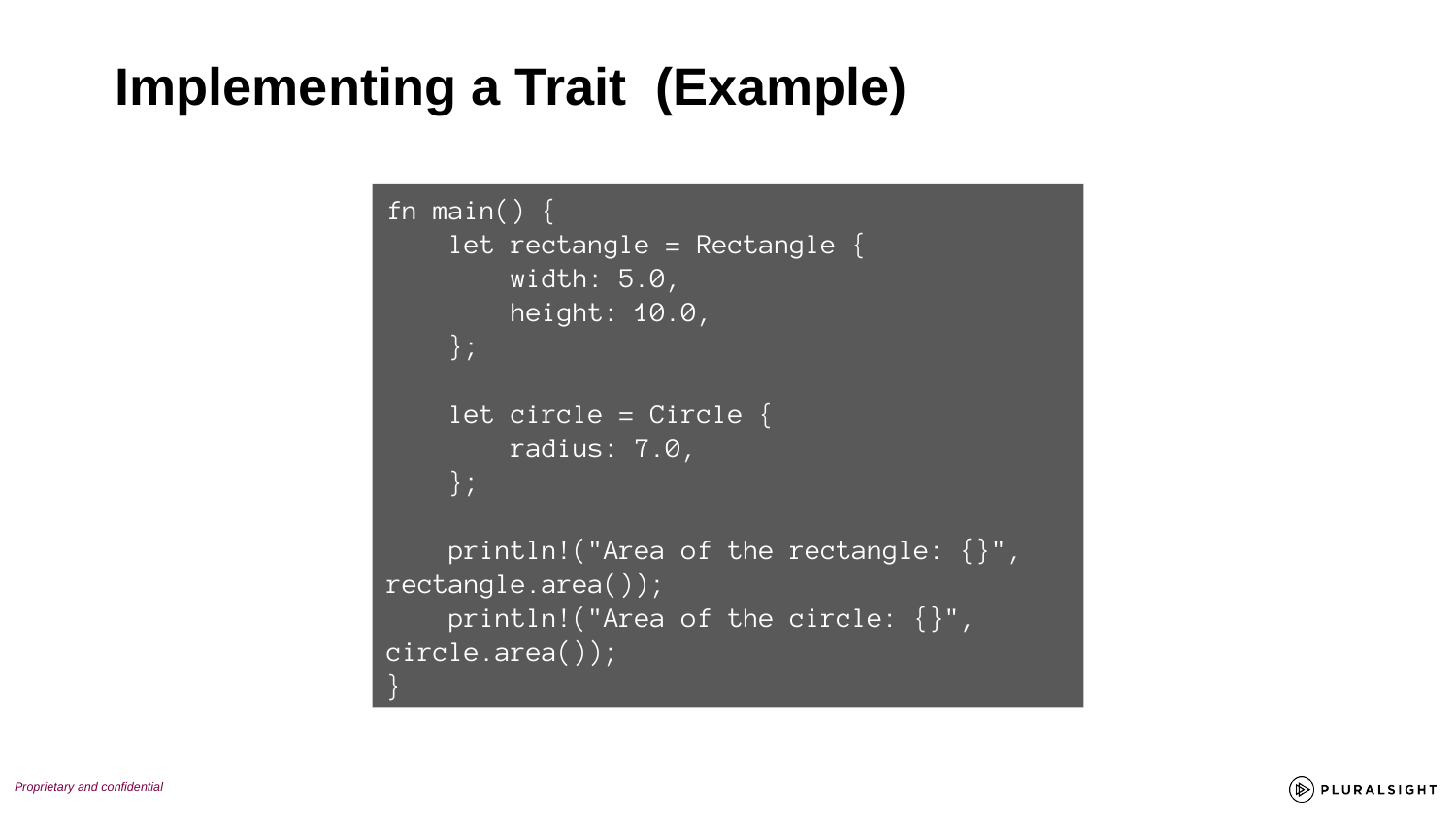

Implementing a Trait  (Example)
fn main() {
    let rectangle = Rectangle {
        width: 5.0,
        height: 10.0,
    };
    let circle = Circle {
        radius: 7.0,
    };
    println!("Area of the rectangle: {}", rectangle.area());
    println!("Area of the circle: {}", circle.area());
}